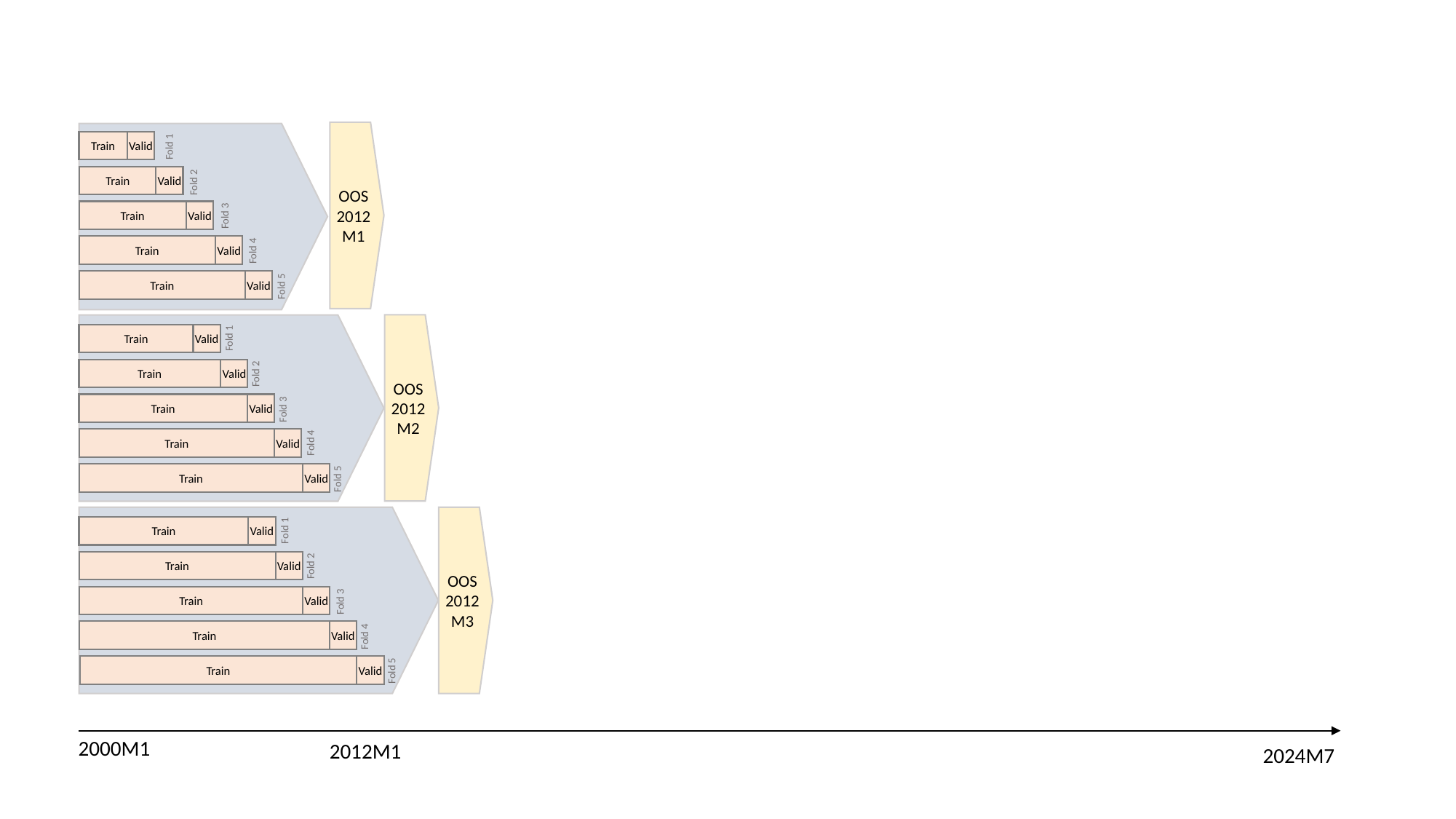

OOS 2012M1

Train
Valid
Fold 1
Valid
Train
Fold 2
Valid
Train
Fold 3
Train
Valid
Fold 4
Valid
Train
Fold 5
OOS 2012M2

Train
Valid
Fold 1
Valid
Train
Fold 2
Valid
Train
Fold 3
Valid
Train
Fold 4
Train
Valid
Fold 5

OOS 2012M3
Valid
Train
Fold 1
Valid
Train
Fold 2
Valid
Train
Fold 3
Valid
Train
Fold 4
Train
Valid
Fold 5
2000M1
2012M1
2024M7